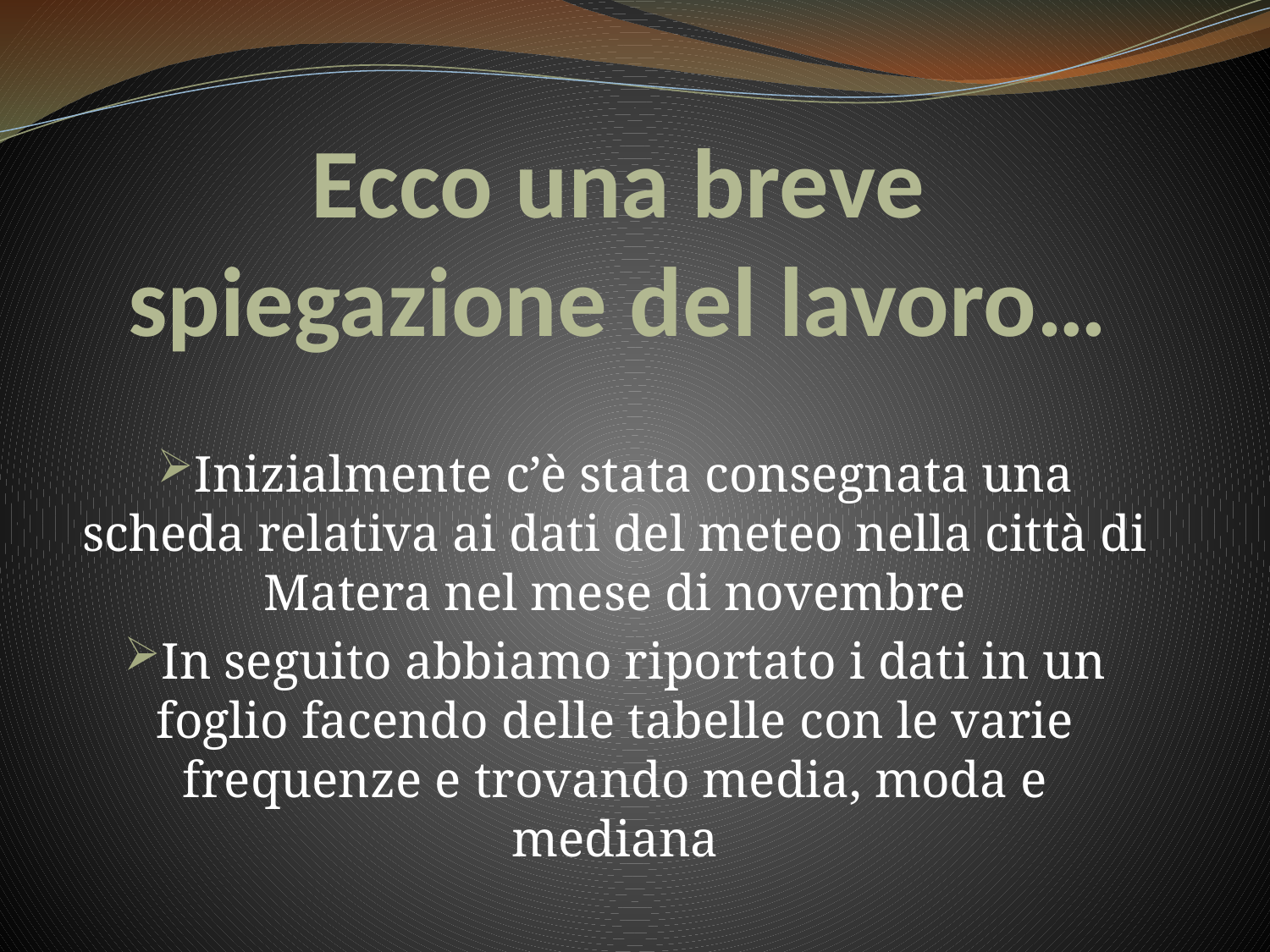

# Ecco una breve spiegazione del lavoro…
Inizialmente c’è stata consegnata una scheda relativa ai dati del meteo nella città di Matera nel mese di novembre
In seguito abbiamo riportato i dati in un foglio facendo delle tabelle con le varie frequenze e trovando media, moda e mediana